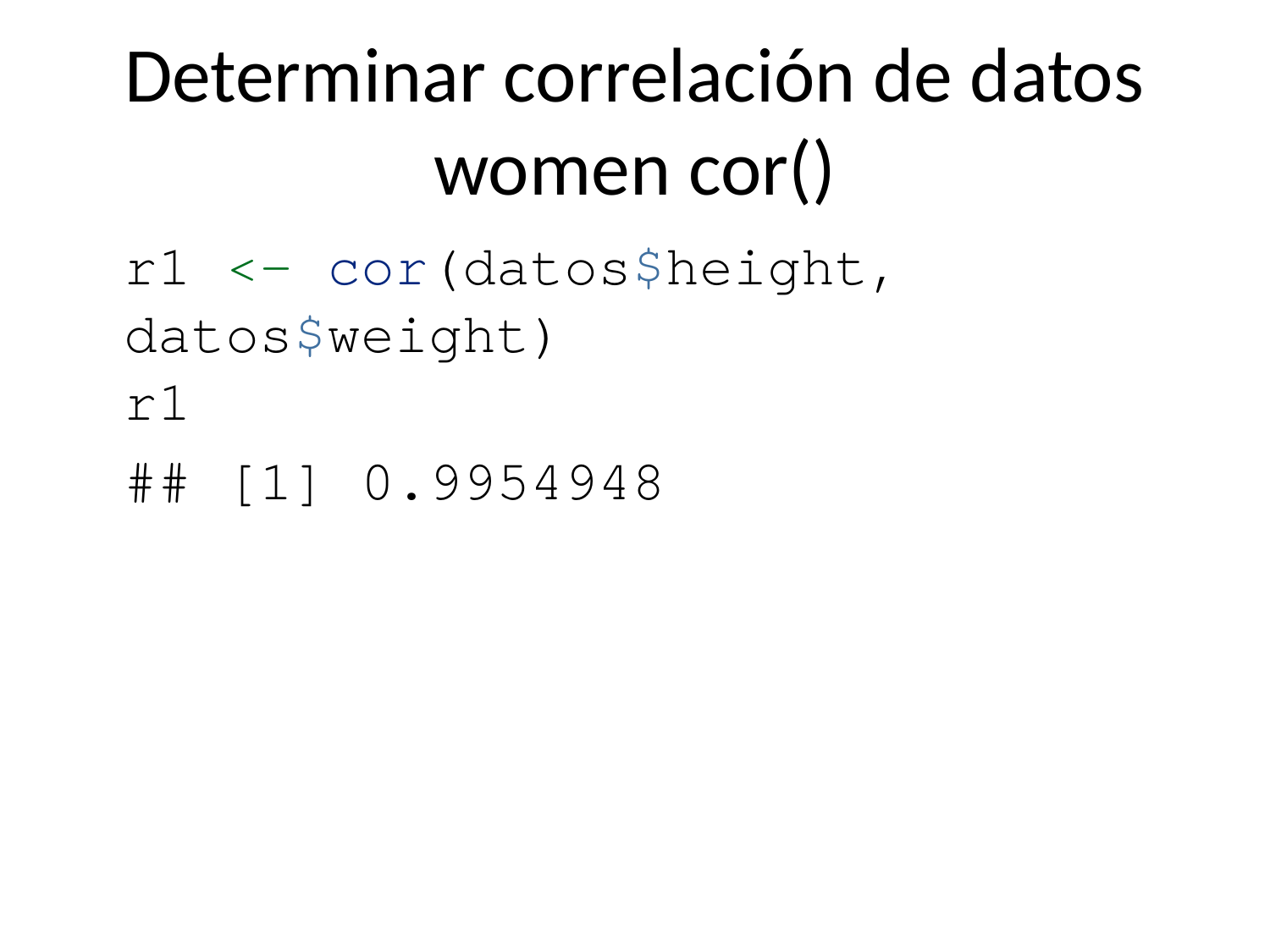

# Determinar correlación de datos women cor()
r1 <- cor(datos$height, datos$weight)
r1
## [1] 0.9954948